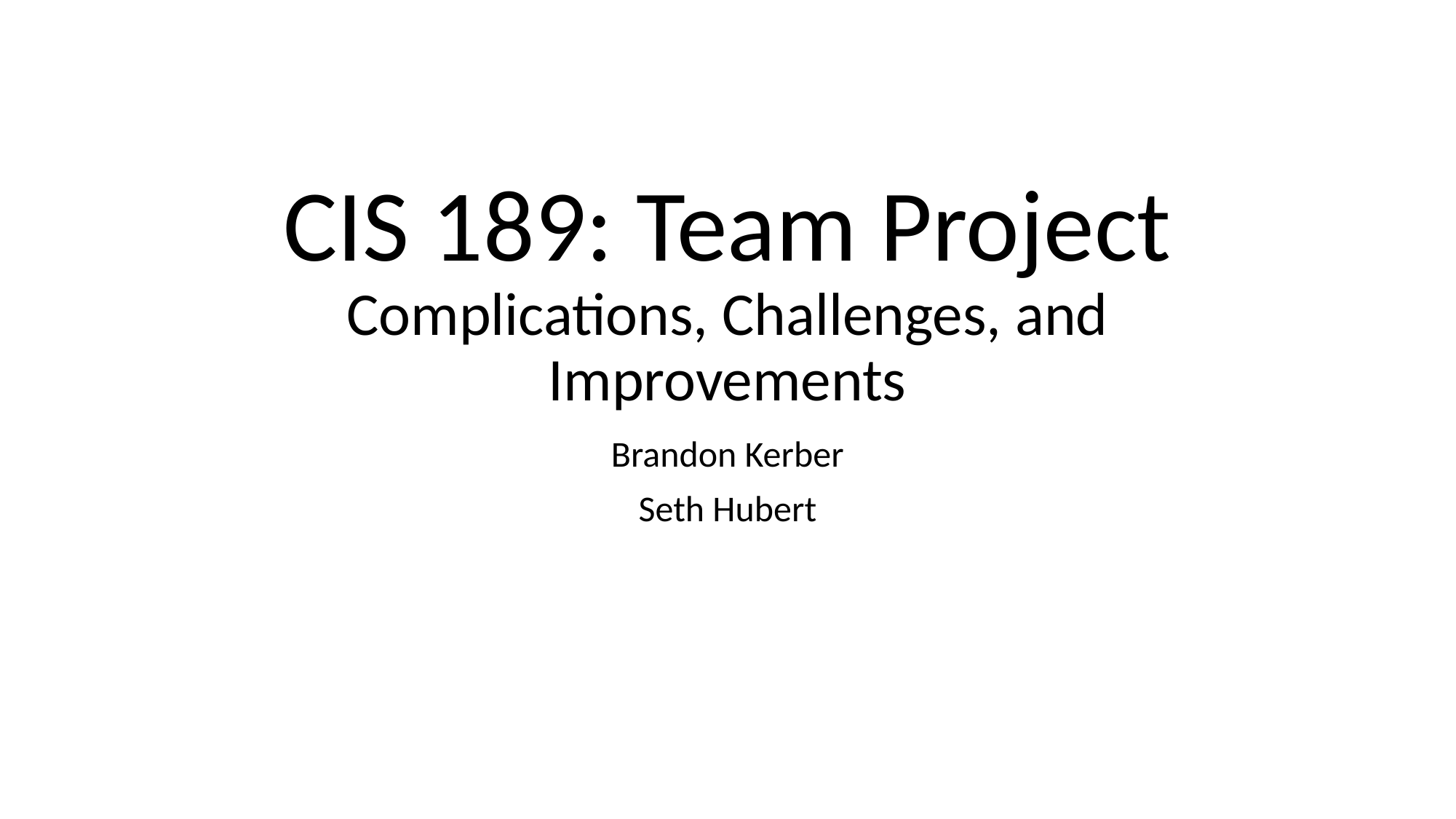

# CIS 189: Team Project Complications, Challenges, and Improvements
Brandon Kerber
Seth Hubert